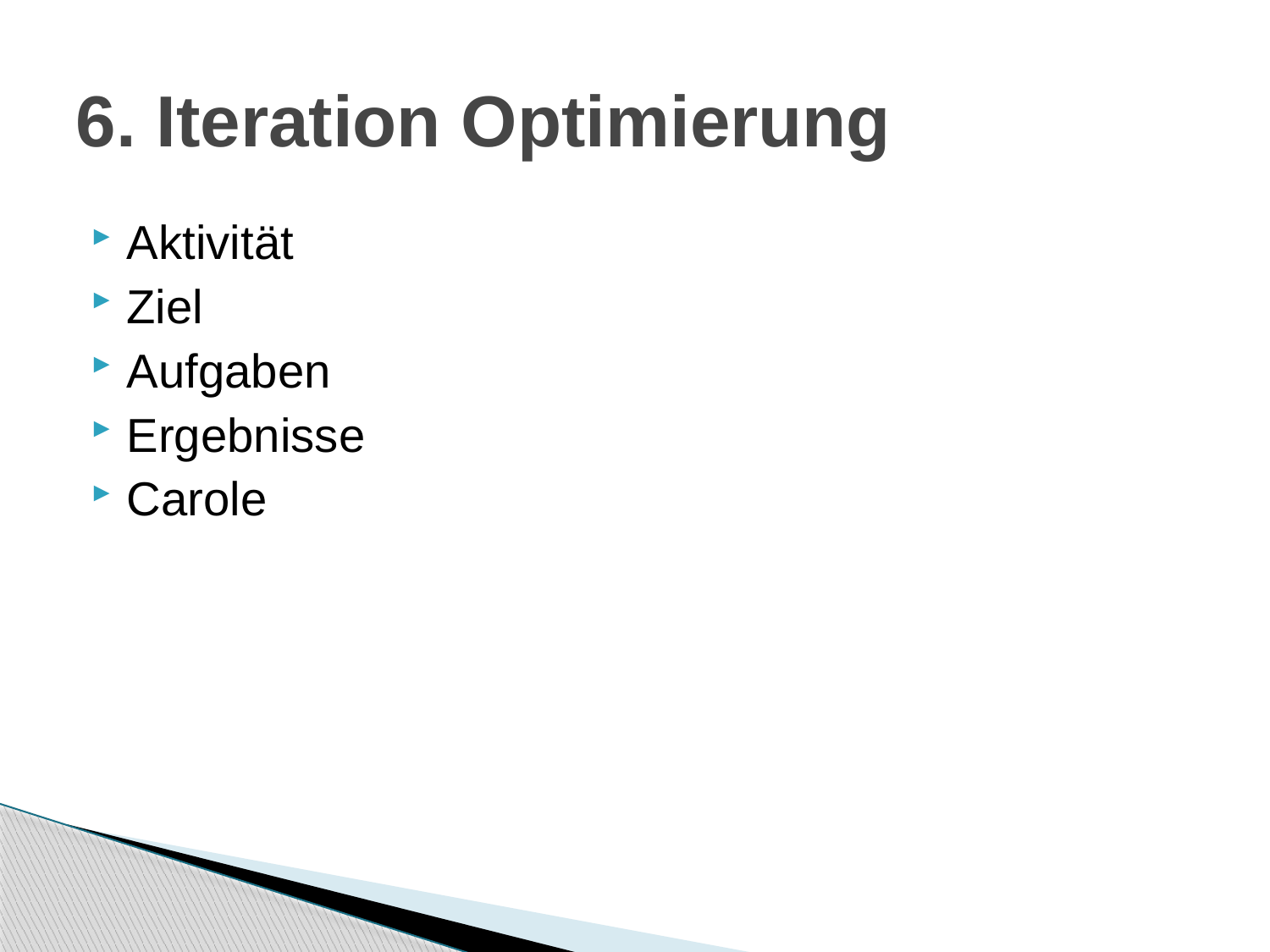

# 6. Iteration Optimierung
Aktivität
Ziel
Aufgaben
Ergebnisse
Carole